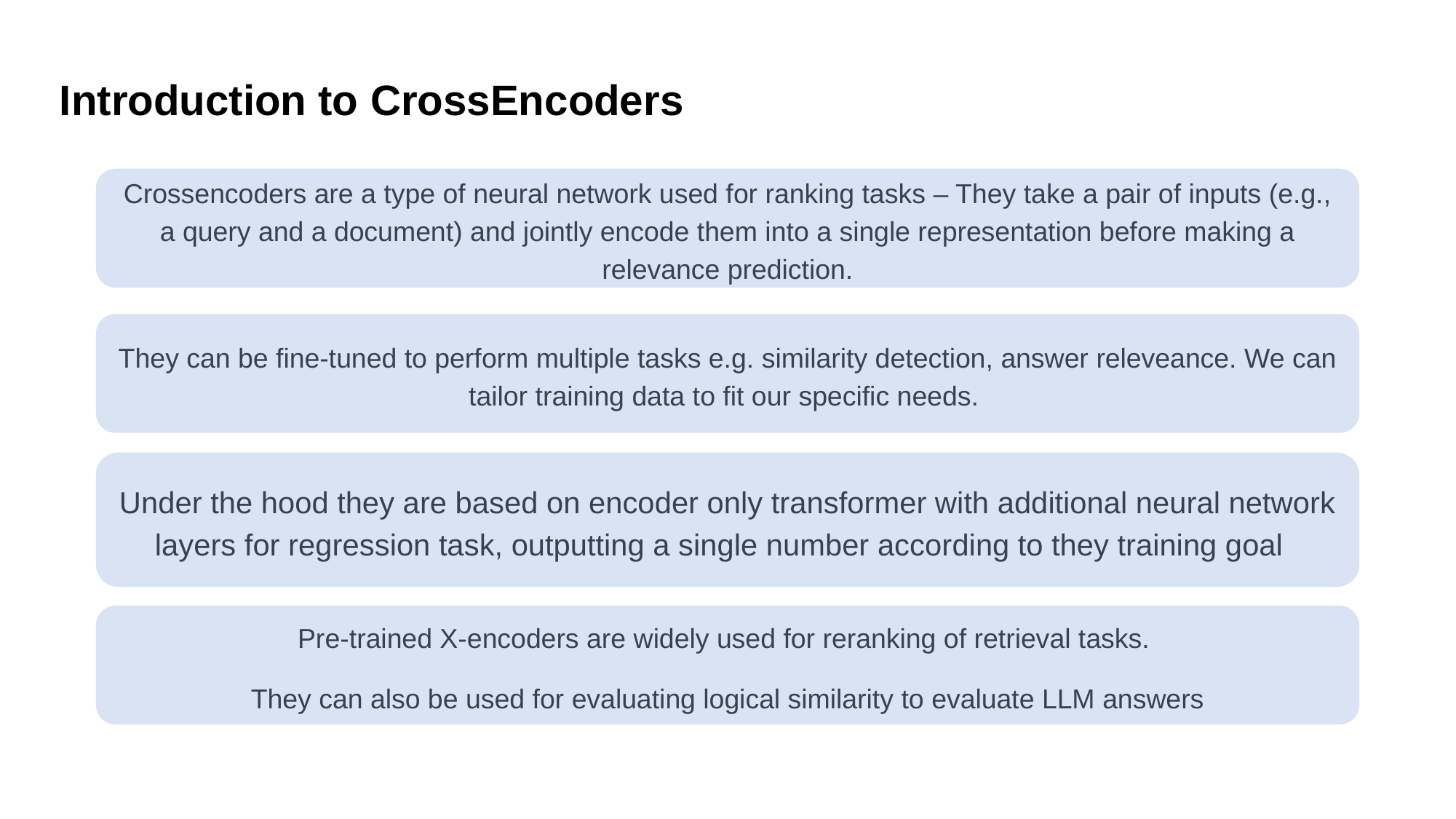

Introduction to CrossEncoders
Crossencoders are a type of neural network used for ranking tasks – They take a pair of inputs (e.g., a query and a document) and jointly encode them into a single representation before making a relevance prediction.
They can be fine-tuned to perform multiple tasks e.g. similarity detection, answer releveance. We can tailor training data to fit our specific needs.
Under the hood they are based on encoder only transformer with additional neural network layers for regression task, outputting a single number according to they training goal
Pre-trained X-encoders are widely used for reranking of retrieval tasks.
They can also be used for evaluating logical similarity to evaluate LLM answers